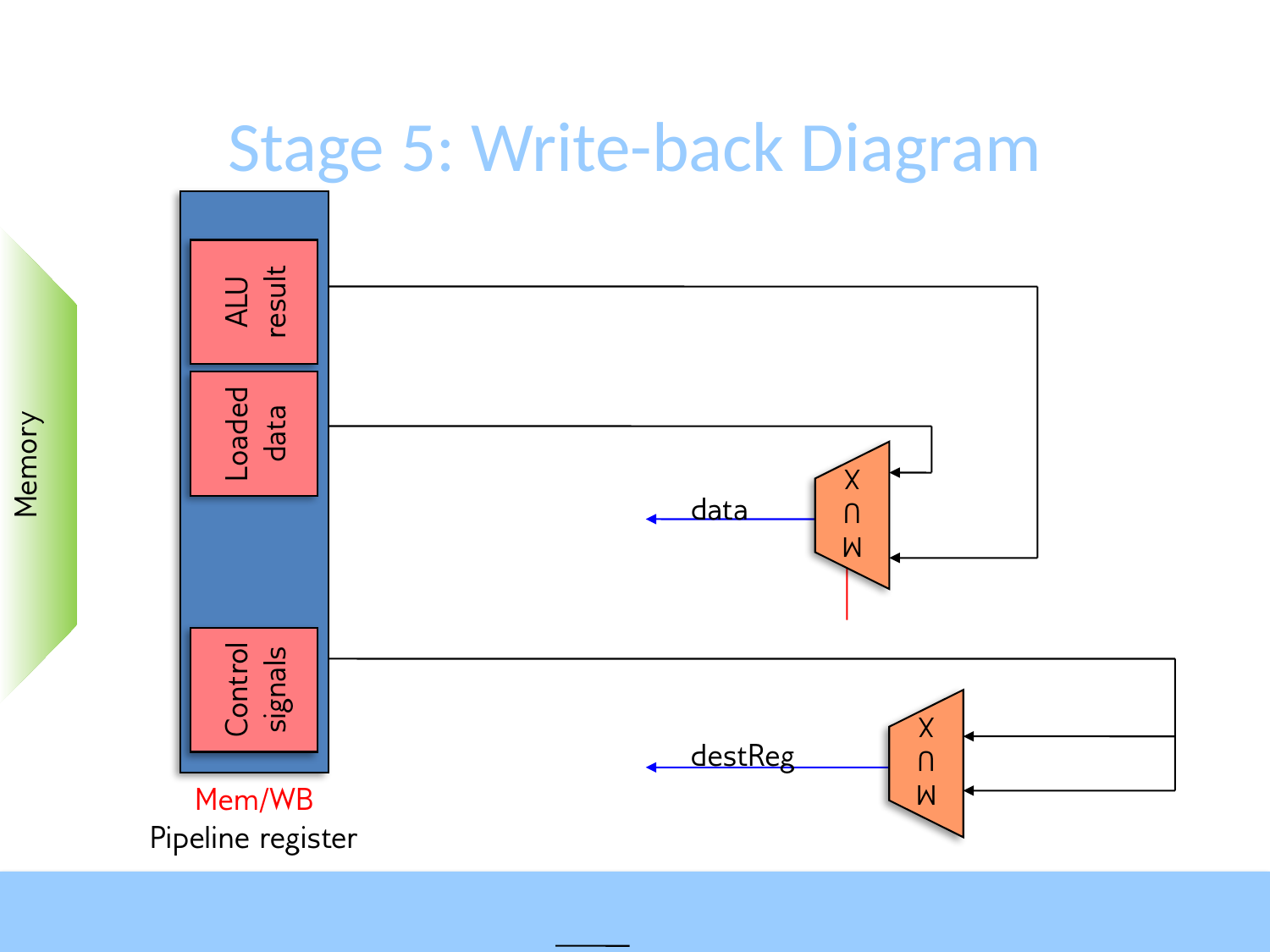

# Stage 5: Write-back Diagram

Memory

ALU
result

data
M
U
X

Loaded
data
Control
signals

destReg
M
U
X

Mem/WB
Pipeline register